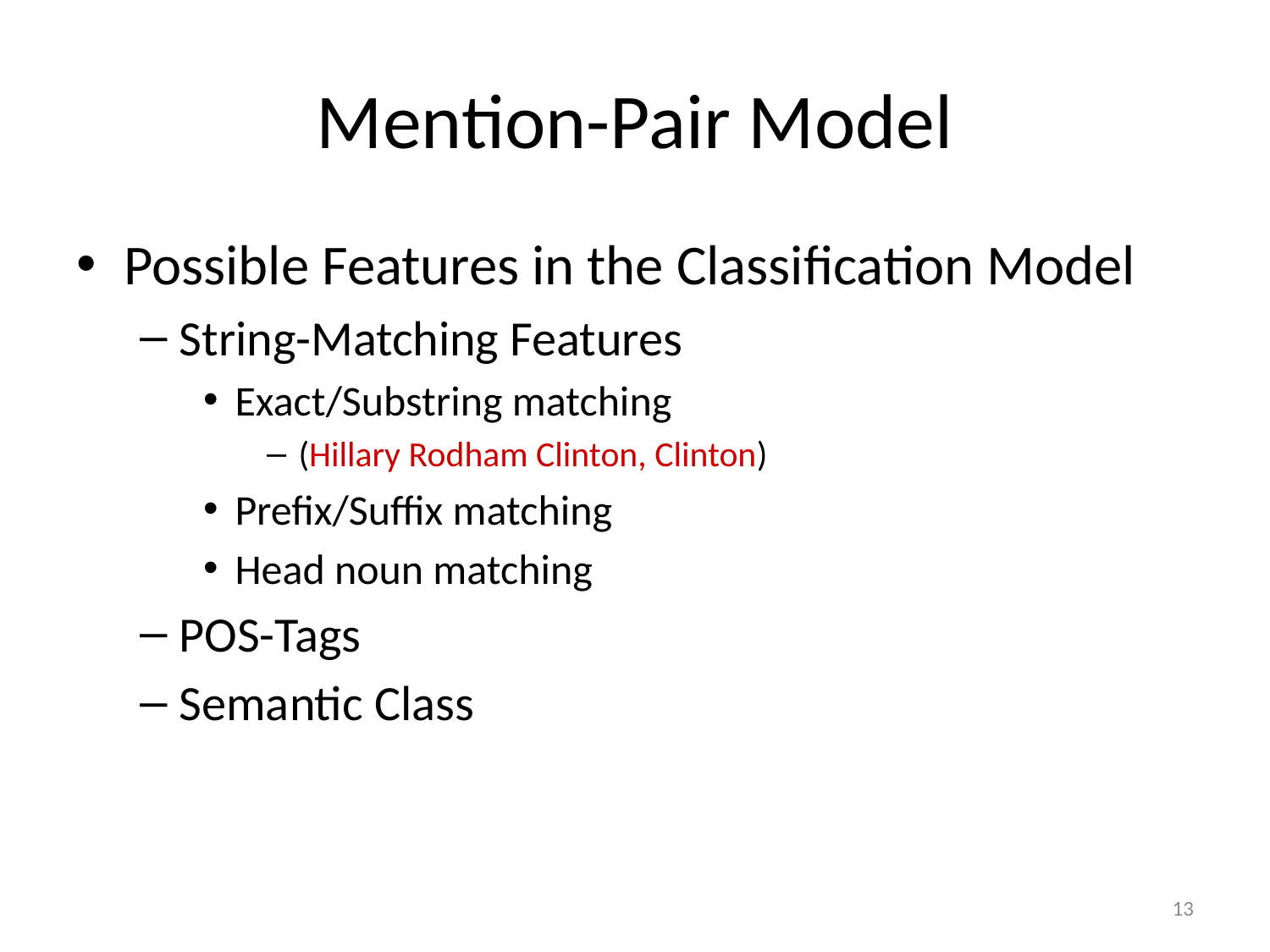

# Mention-Pair Model
Possible Features in the Classification Model
String-Matching Features
Exact/Substring matching
(Hillary Rodham Clinton, Clinton)
Prefix/Suffix matching
Head noun matching
POS-Tags
Semantic Class
13